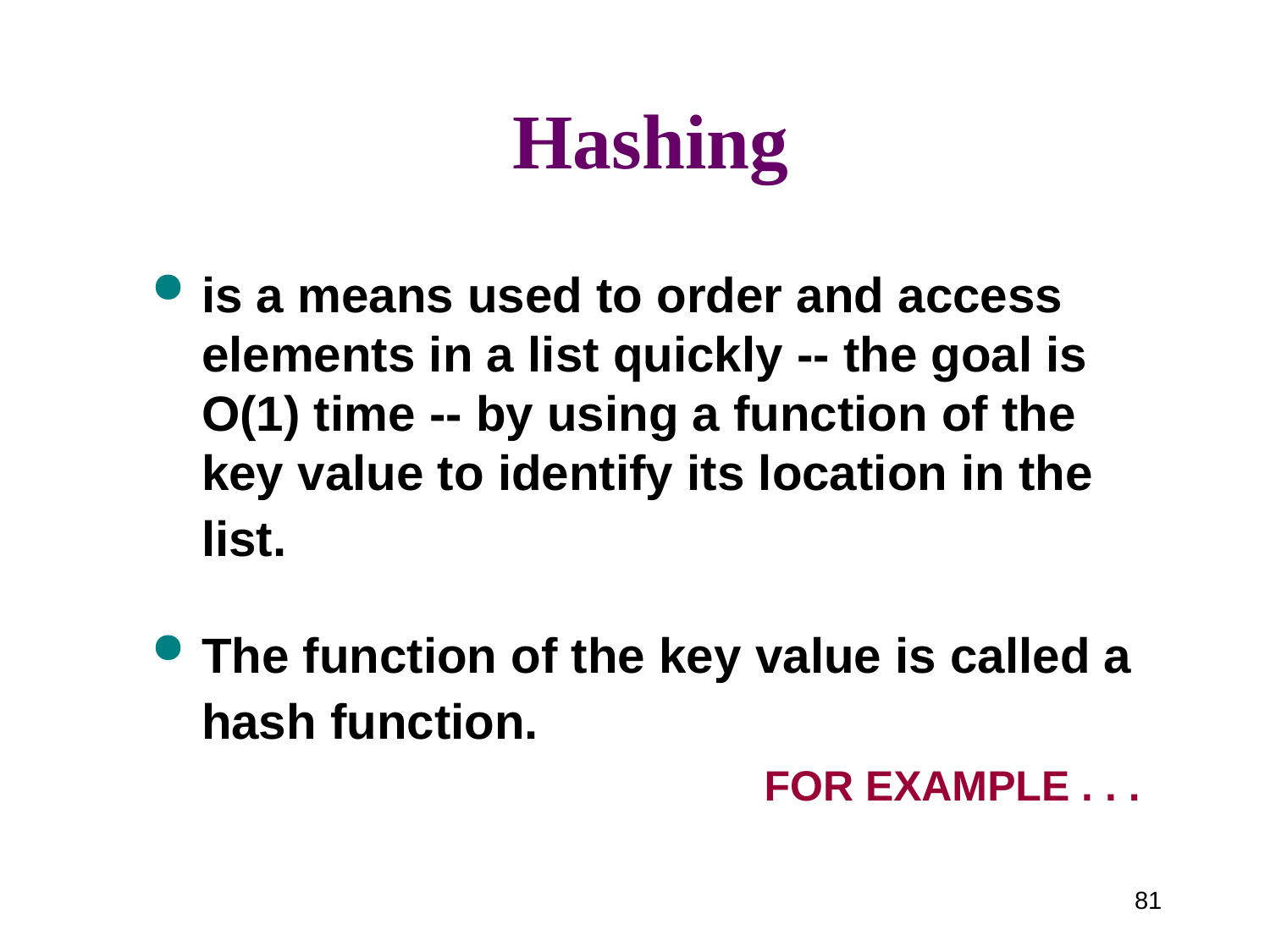

# Hashing
is a means used to order and access elements in a list quickly -- the goal is O(1) time -- by using a function of the key value to identify its location in the list.

The function of the key value is called a hash function.
					       FOR EXAMPLE . . .

81